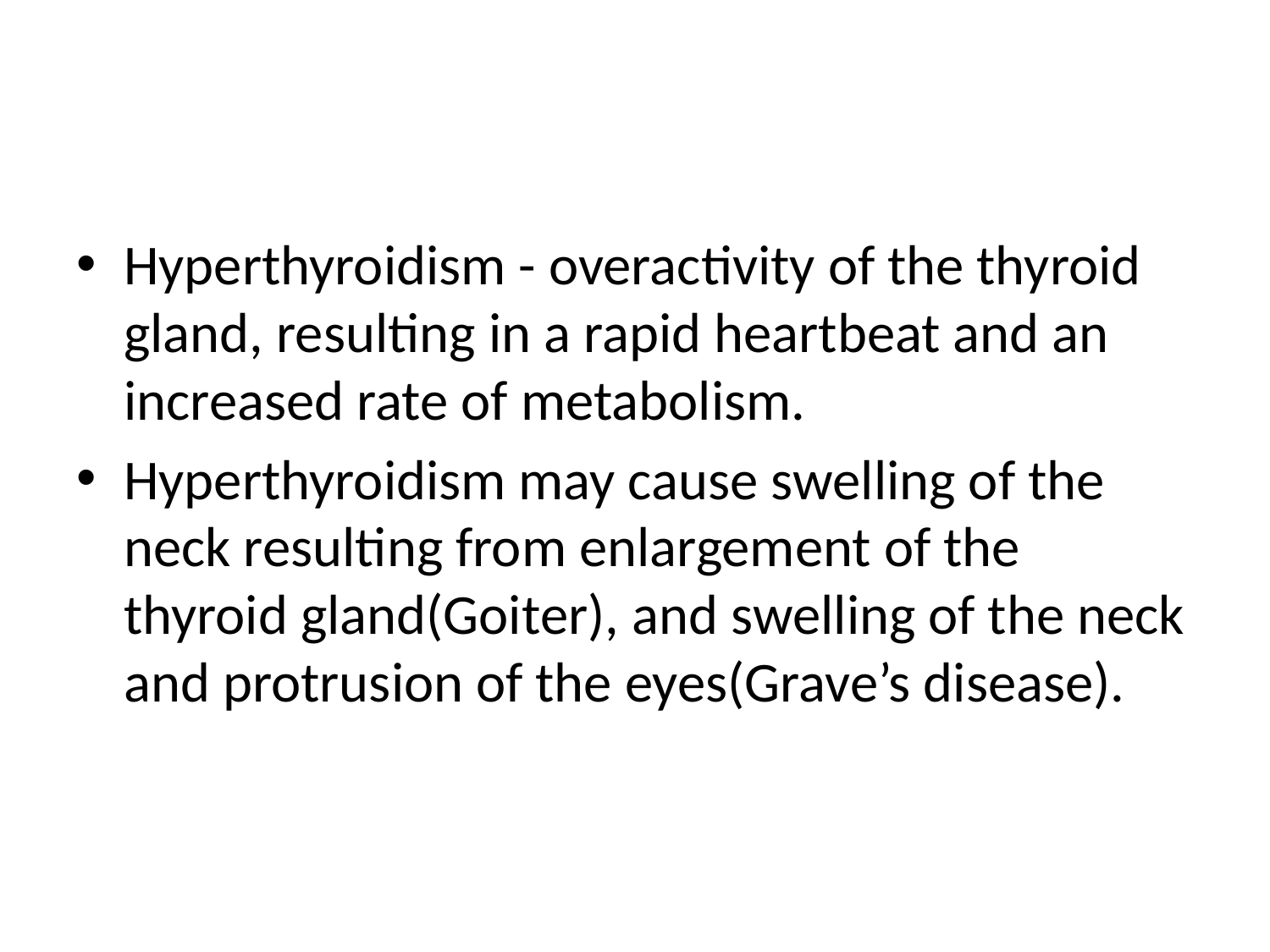

#
Hyperthyroidism - overactivity of the thyroid gland, resulting in a rapid heartbeat and an increased rate of metabolism.
Hyperthyroidism may cause swelling of the neck resulting from enlargement of the thyroid gland(Goiter), and swelling of the neck and protrusion of the eyes(Grave’s disease).